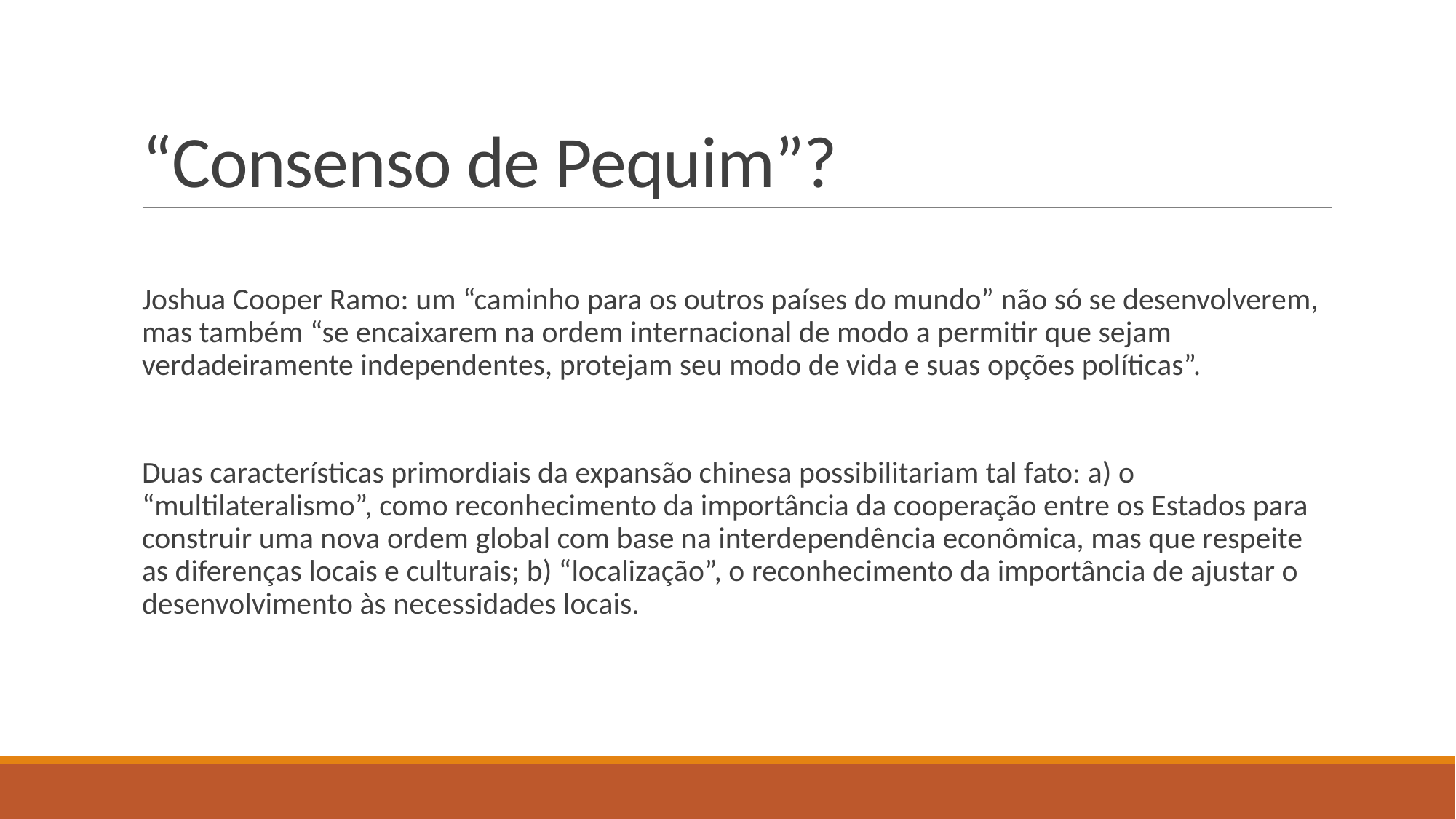

# “Consenso de Pequim”?

Joshua Cooper Ramo: um “caminho para os outros países do mundo” não só se desenvolverem, mas também “se encaixarem na ordem internacional de modo a permitir que sejam verdadeiramente independentes, protejam seu modo de vida e suas opções políticas”.

Duas características primordiais da expansão chinesa possibilitariam tal fato: a) o “multilateralismo”, como reconhecimento da importância da cooperação entre os Estados para construir uma nova ordem global com base na interdependência econômica, mas que respeite as diferenças locais e culturais; b) “localização”, o reconhecimento da importância de ajustar o desenvolvimento às necessidades locais.